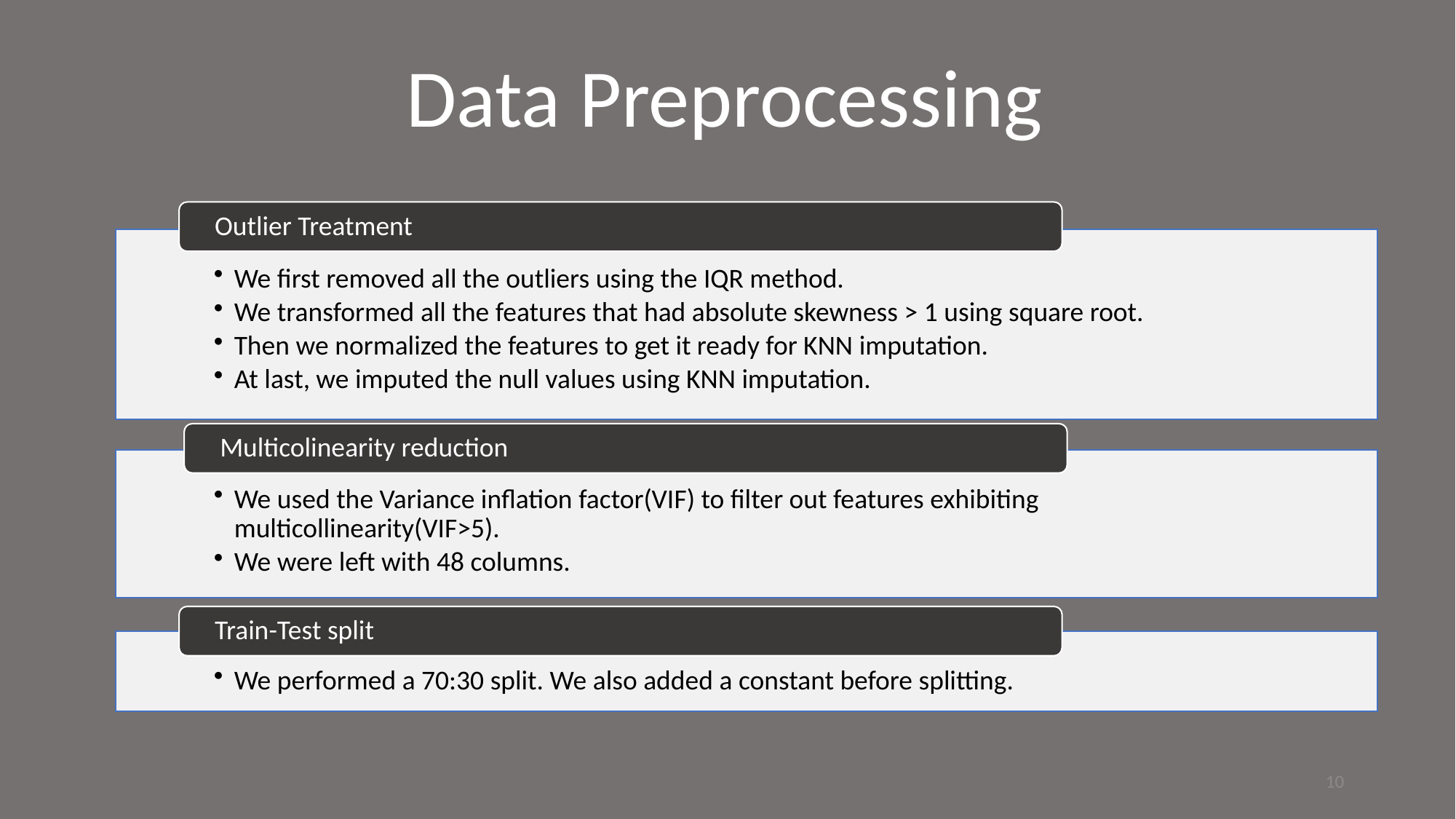

# Data Preprocessing
Outlier Treatment
We first removed all the outliers using the IQR method.
We transformed all the features that had absolute skewness > 1 using square root.
Then we normalized the features to get it ready for KNN imputation.
At last, we imputed the null values using KNN imputation.
Multicolinearity reduction
We used the Variance inflation factor(VIF) to filter out features exhibiting multicollinearity(VIF>5).
We were left with 48 columns.
Train-Test split
We performed a 70:30 split. We also added a constant before splitting.
10